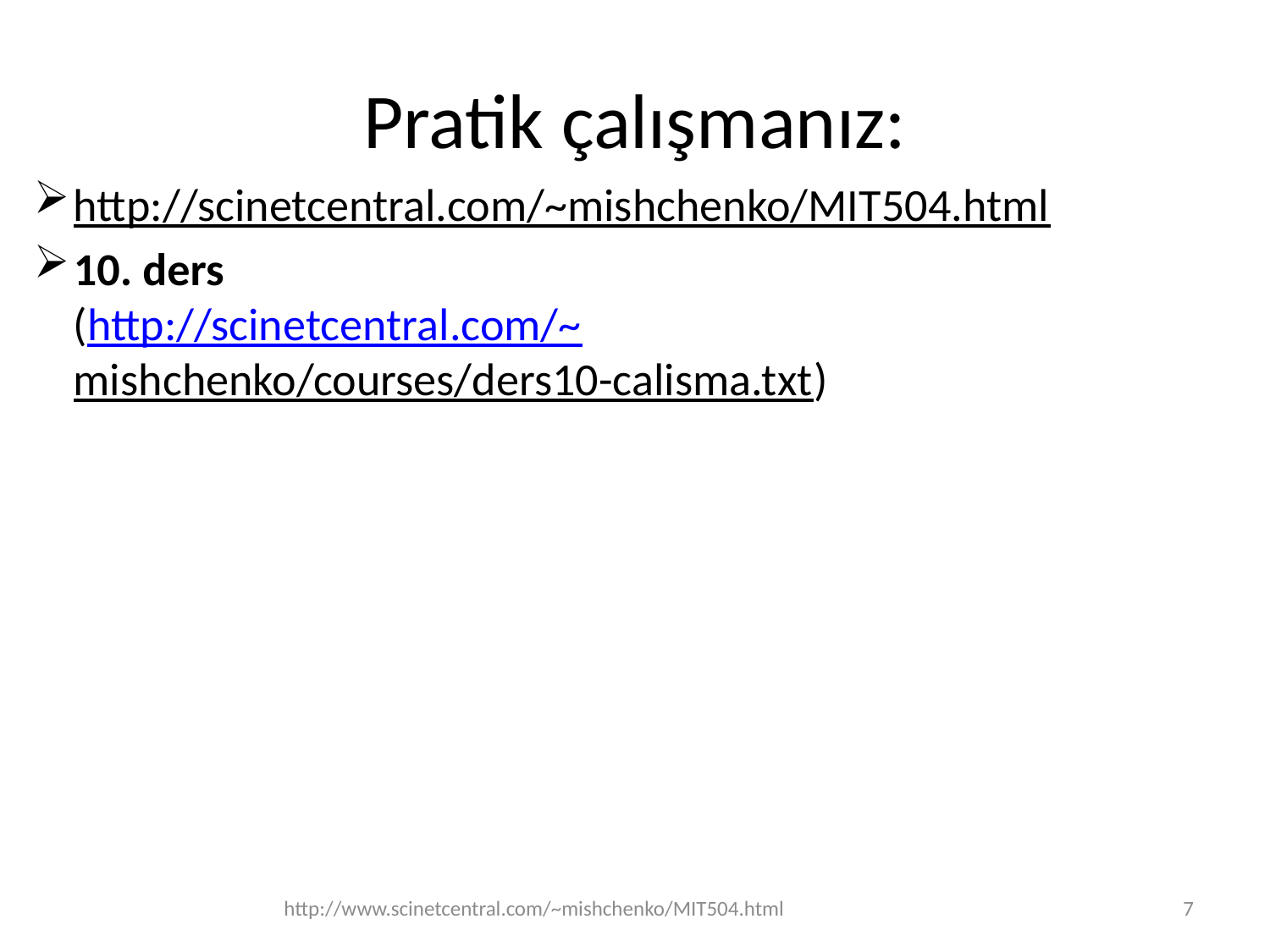

# Pratik çalışmanız:
http://scinetcentral.com/~mishchenko/MIT504.html
10. ders
(http://scinetcentral.com/~mishchenko/courses/ders10-calisma.txt)

http://www.scinetcentral.com/~mishchenko/MIT504.html
7